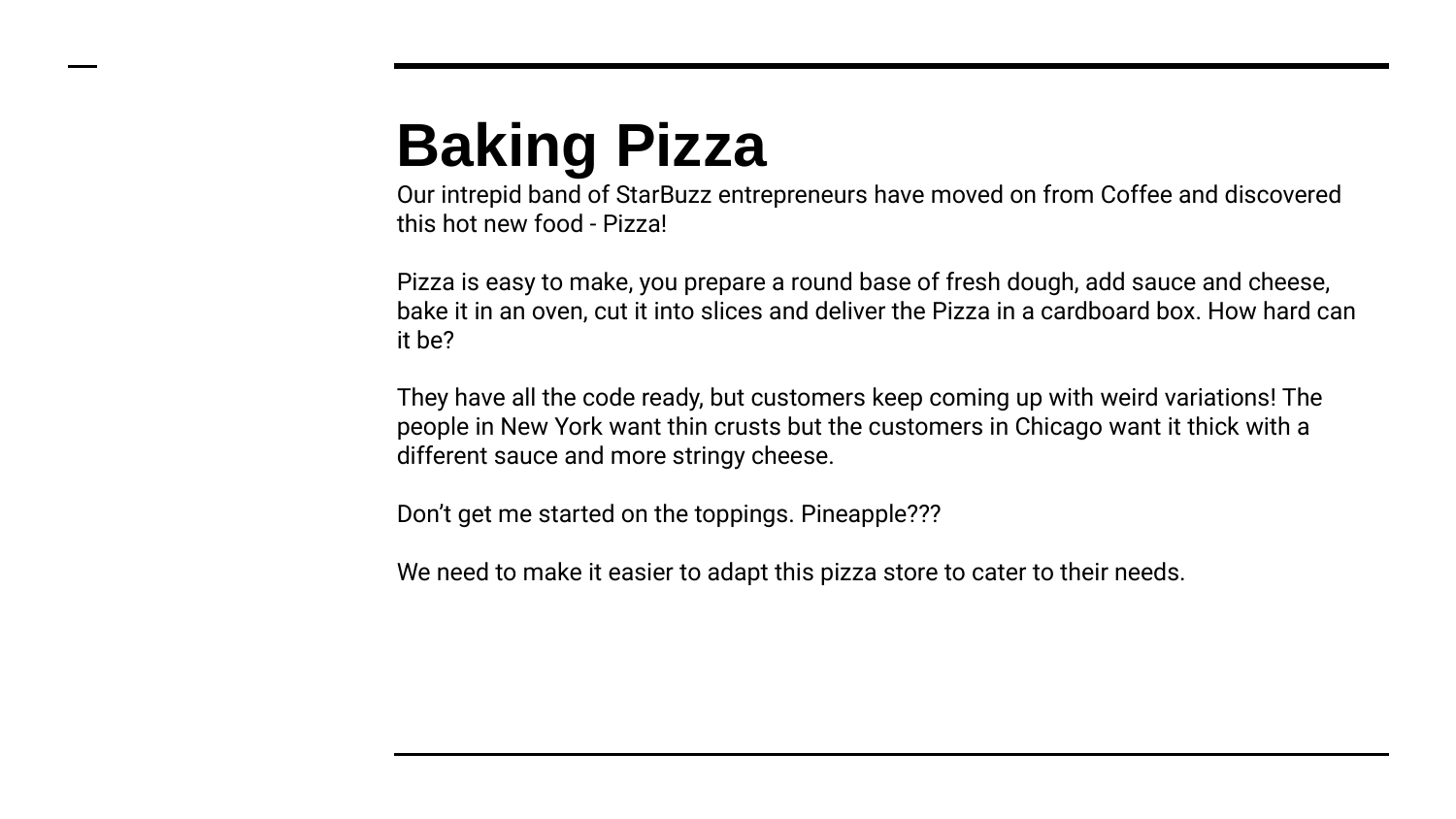

# Baking Pizza
Our intrepid band of StarBuzz entrepreneurs have moved on from Coffee and discovered this hot new food - Pizza!
Pizza is easy to make, you prepare a round base of fresh dough, add sauce and cheese, bake it in an oven, cut it into slices and deliver the Pizza in a cardboard box. How hard can it be?
They have all the code ready, but customers keep coming up with weird variations! The people in New York want thin crusts but the customers in Chicago want it thick with a different sauce and more stringy cheese.

Don’t get me started on the toppings. Pineapple???

We need to make it easier to adapt this pizza store to cater to their needs.